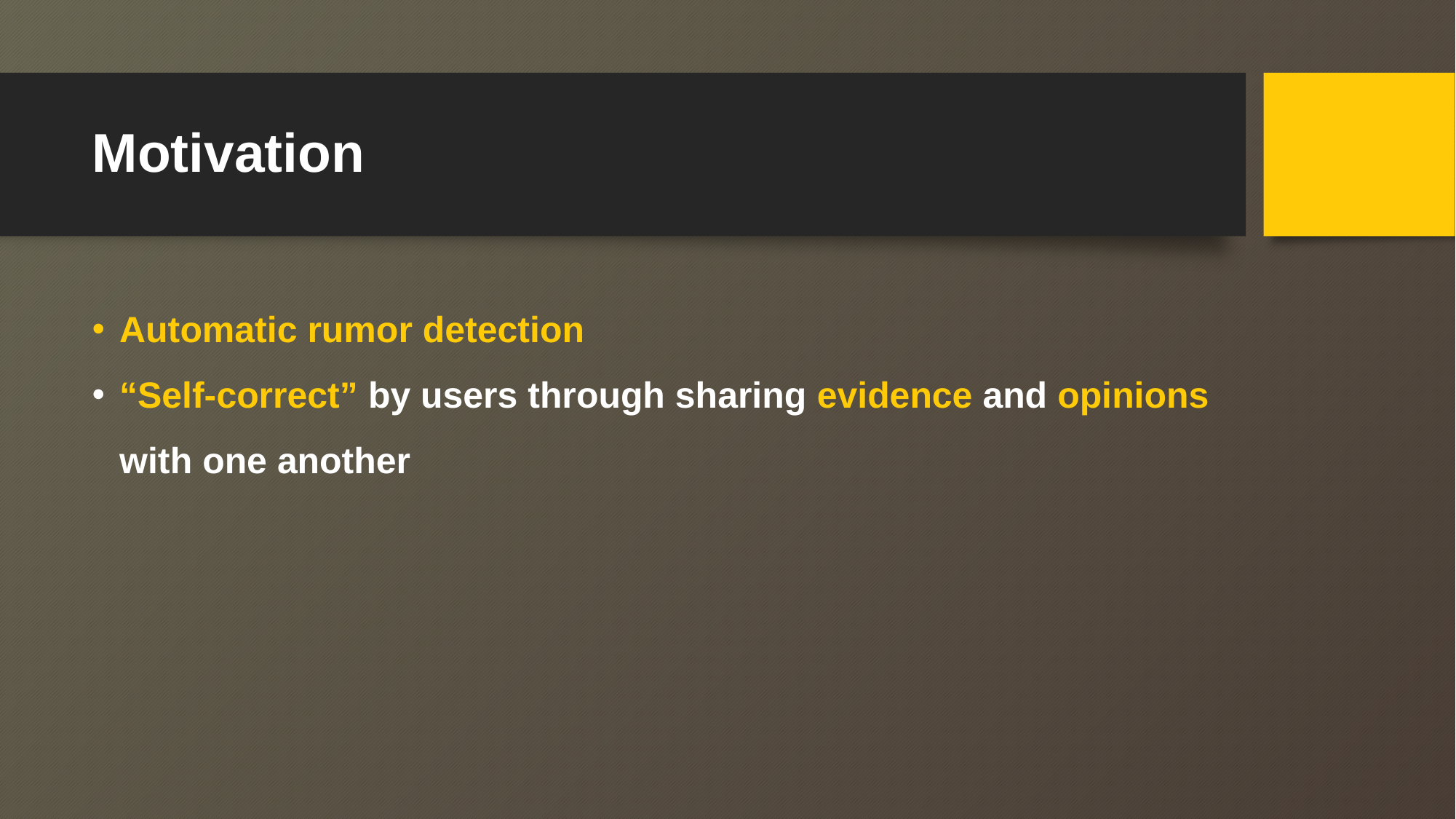

# Motivation
Automatic rumor detection
“Self-correct” by users through sharing evidence and opinions with one another